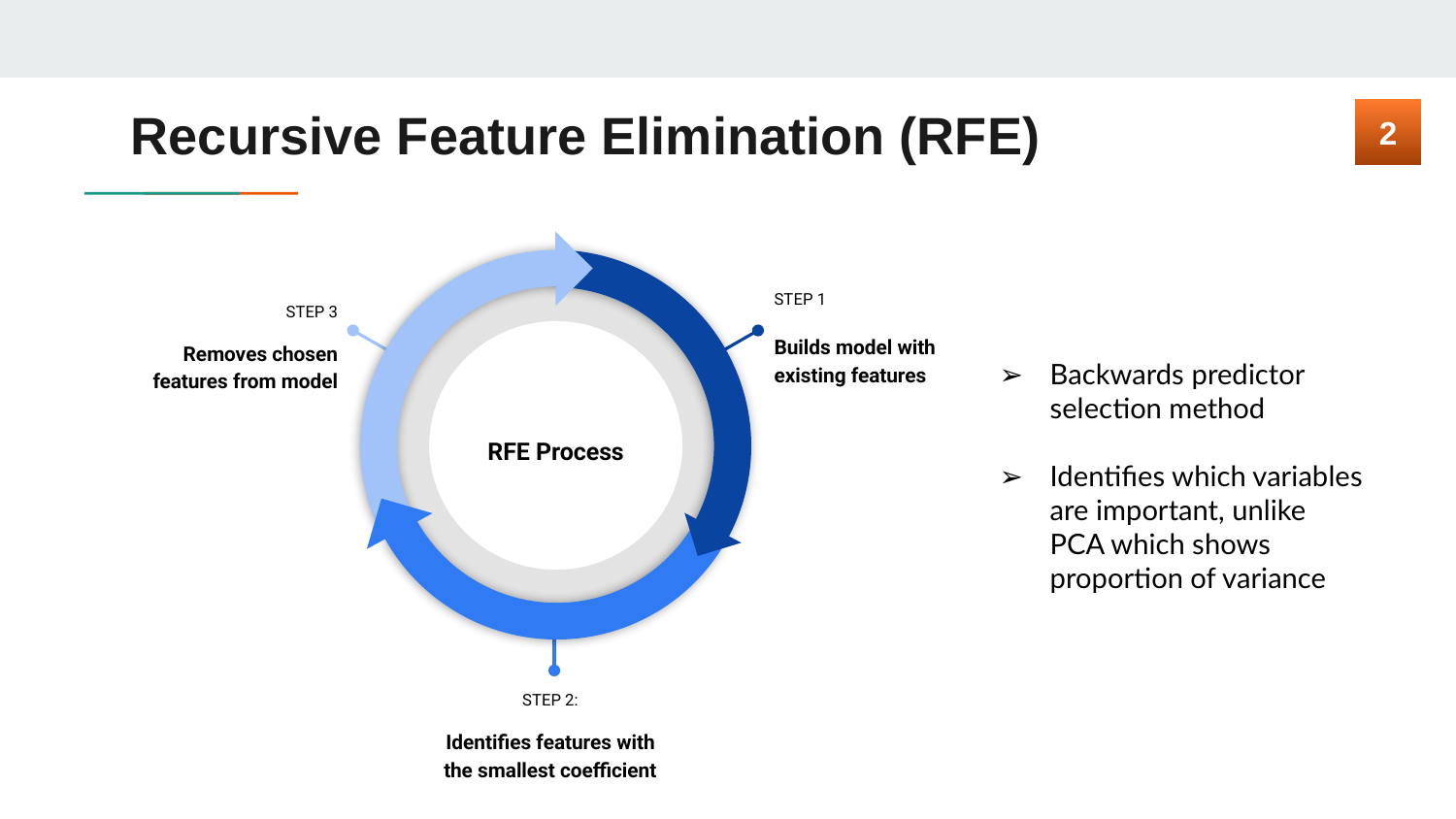

# Recursive Feature Elimination (RFE)
2

STEP 1

Builds model with existing features
STEP 3

Removes chosen features from model
Backwards predictor selection method
Identifies which variables are important, unlike PCA which shows proportion of variance
RFE Process

STEP 2:

Identifies features with the smallest coefficient